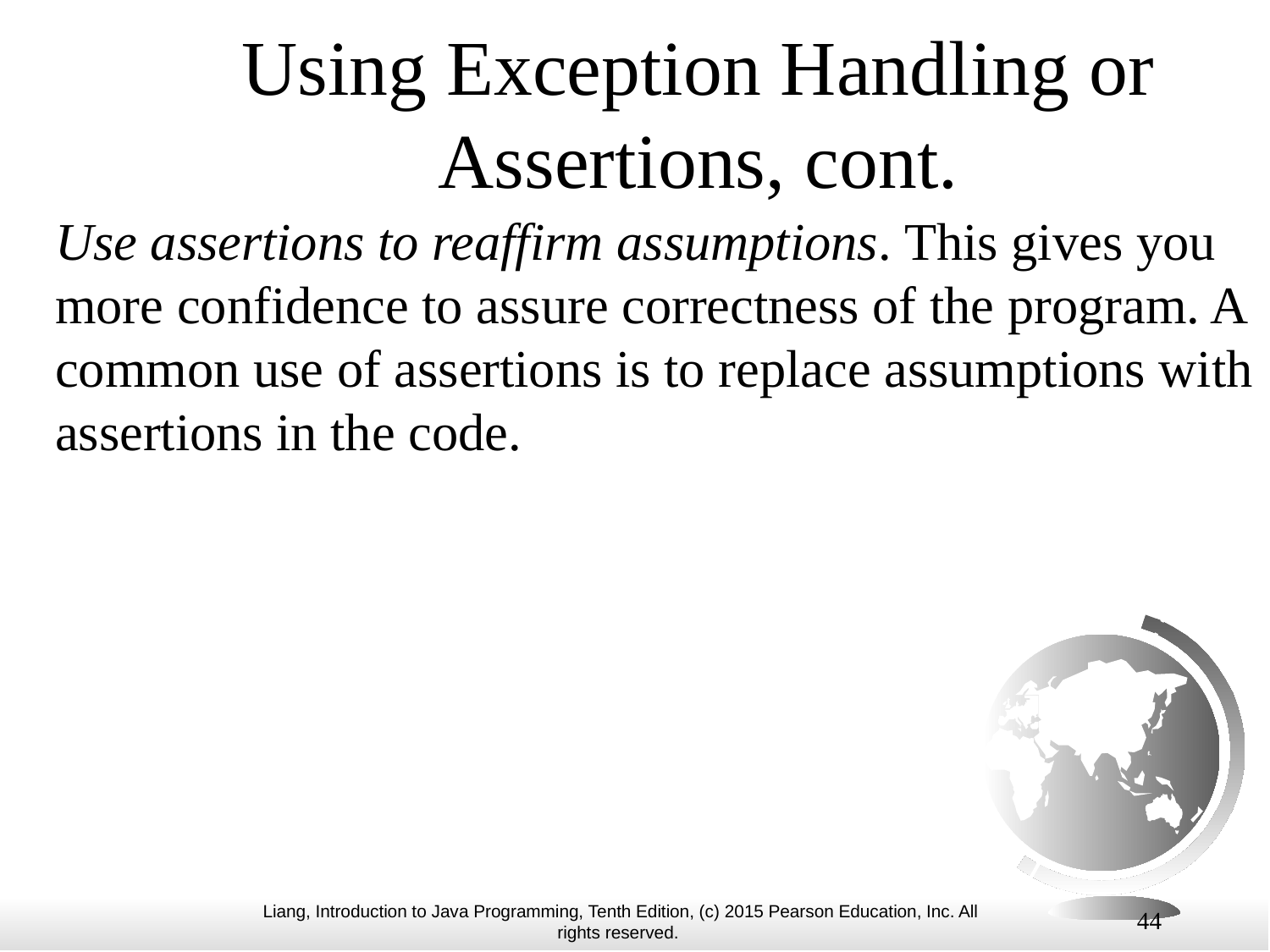

# Using Exception Handling or Assertions, cont.
Use assertions to reaffirm assumptions. This gives you more confidence to assure correctness of the program. A common use of assertions is to replace assumptions with assertions in the code.
44